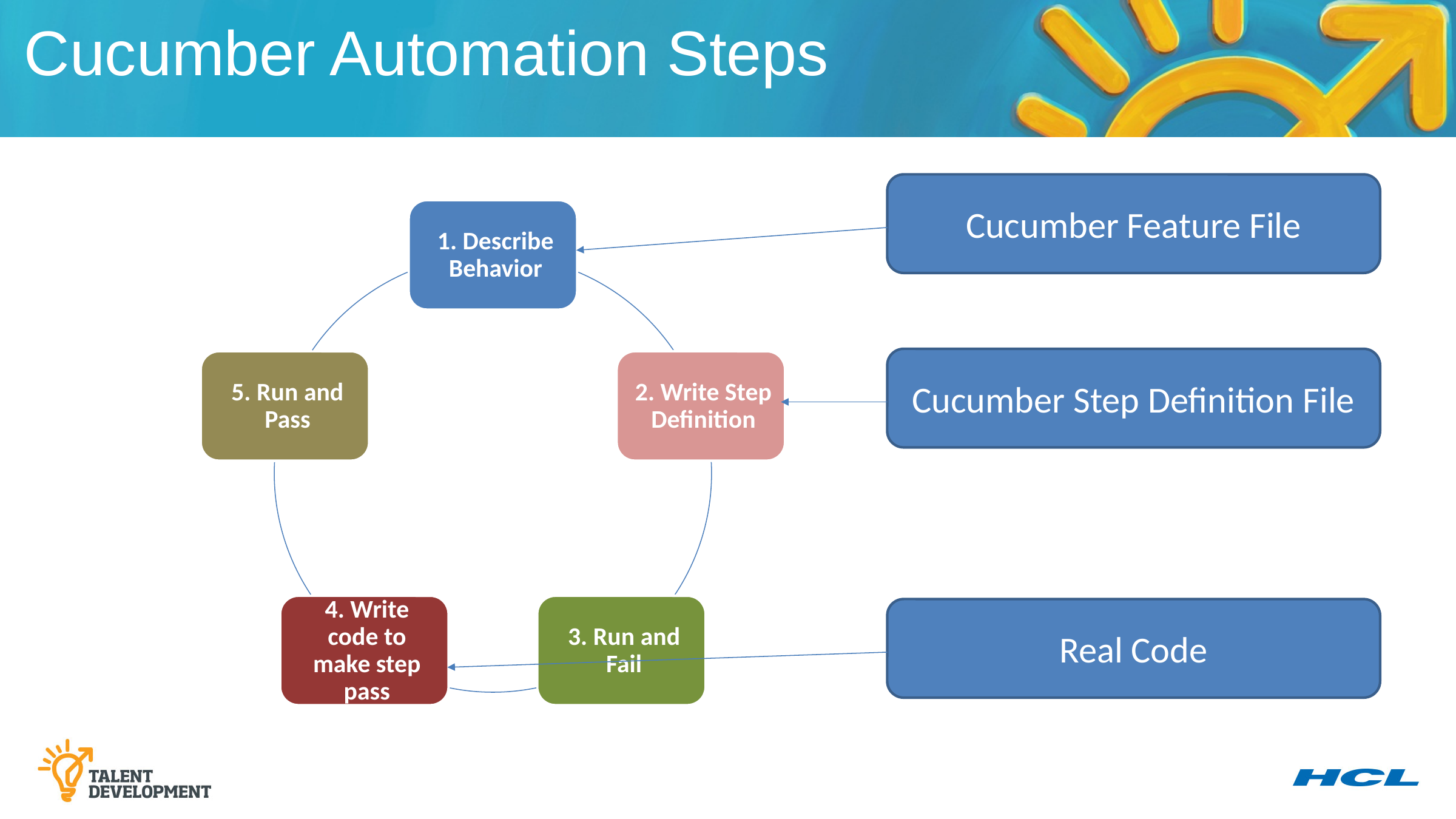

Cucumber Automation Steps
Cucumber Feature File
1. Describe Behavior
2. Write Step Definition
3. Run and Fail
4. Write code to make step pass
5. Run and Pass
Cucumber Step Definition File
Real Code